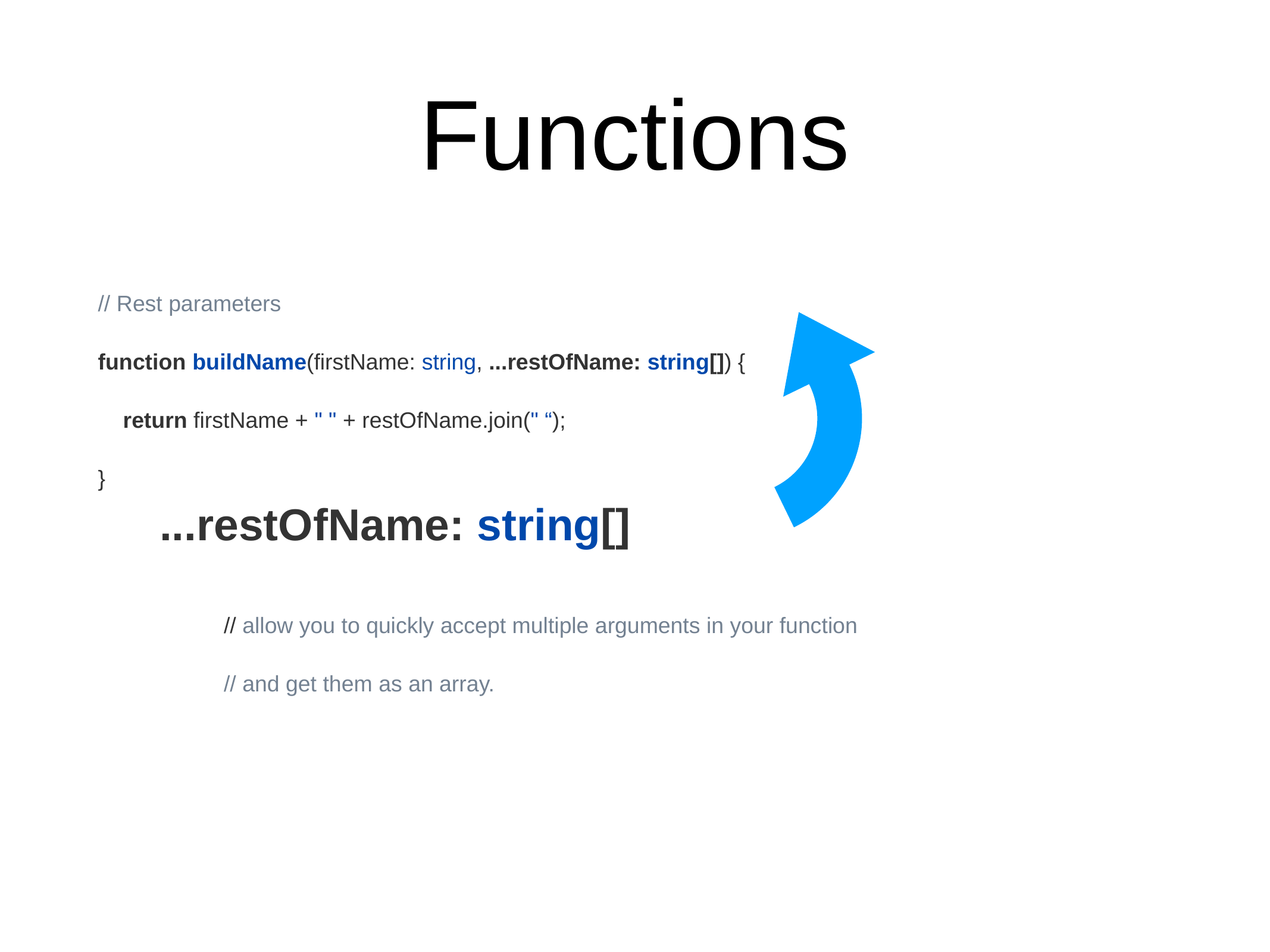

# Functions
// Rest parameters
function buildName(firstName: string, ...restOfName: string[]) {
    return firstName + " " + restOfName.join(" “);
}

...restOfName: string[]
// allow you to quickly accept multiple arguments in your function
// and get them as an array.